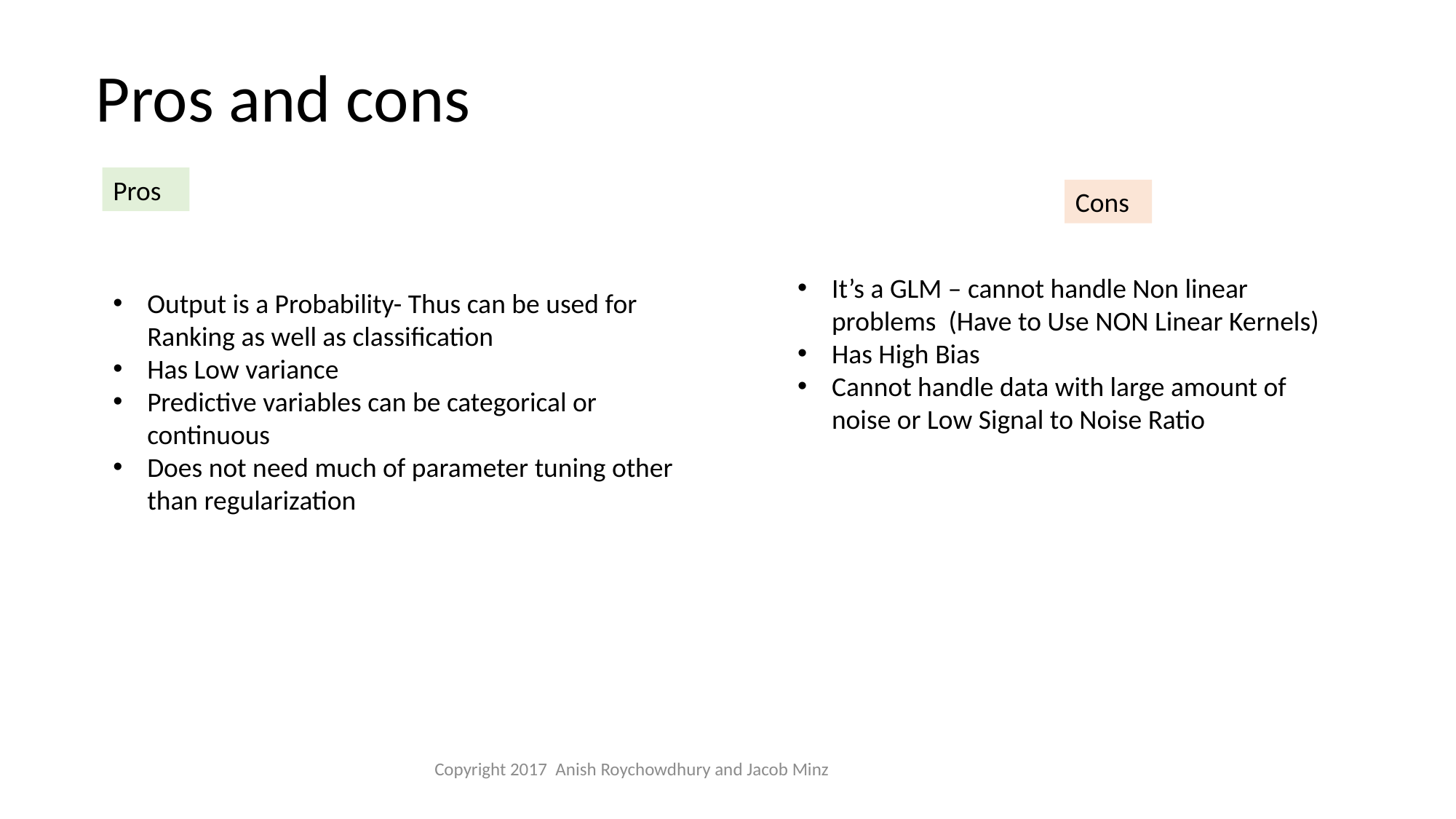

# Pros and cons
Pros
Cons
It’s a GLM – cannot handle Non linear problems  (Have to Use NON Linear Kernels)
Has High Bias
Cannot handle data with large amount of noise or Low Signal to Noise Ratio
Output is a Probability- Thus can be used for Ranking as well as classification
Has Low variance
Predictive variables can be categorical or continuous
Does not need much of parameter tuning other than regularization

Copyright 2017  Anish Roychowdhury and Jacob Minz